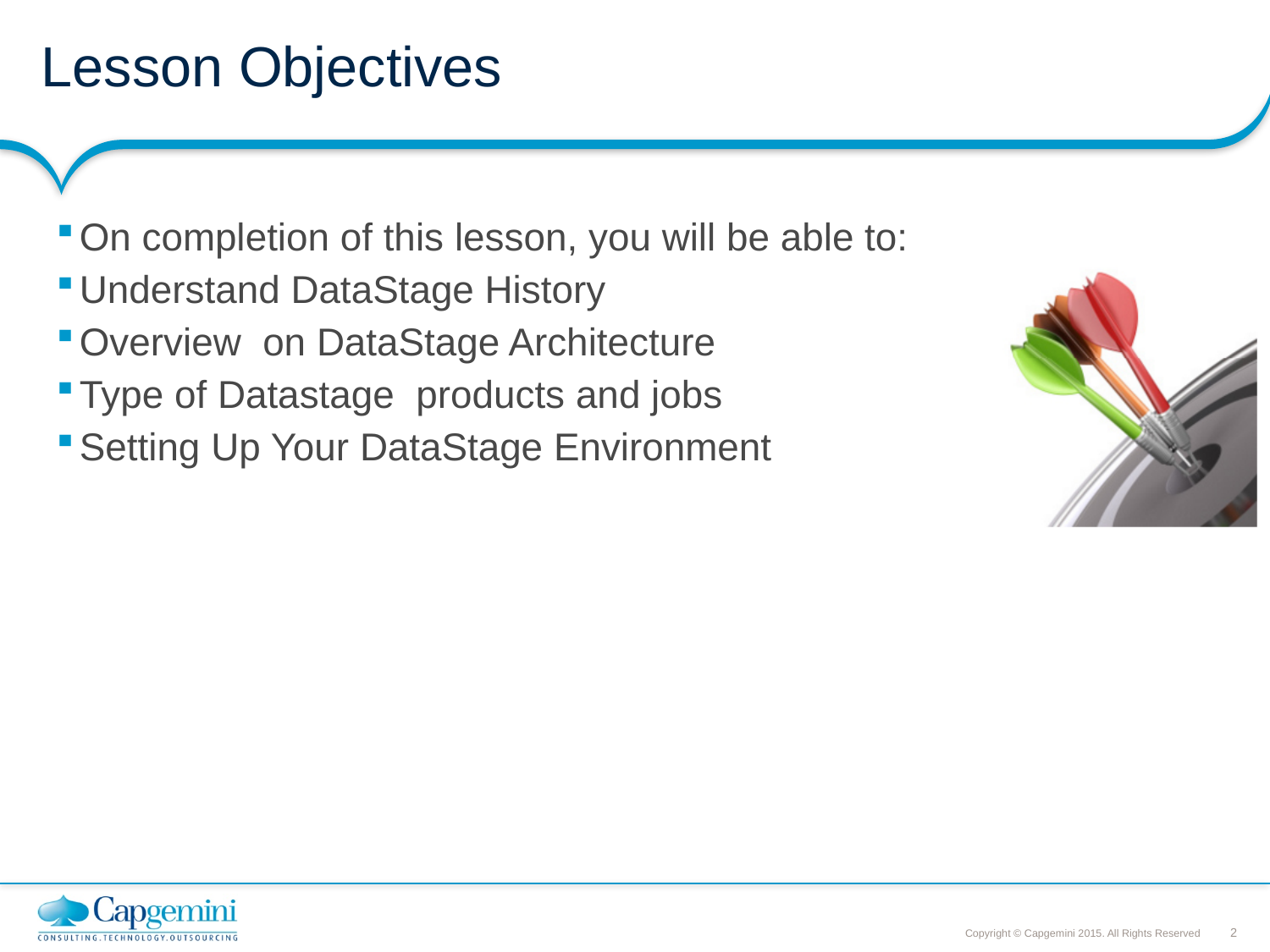

# Lesson Objectives
On completion of this lesson, you will be able to:
Understand DataStage History
Overview  on DataStage Architecture
Type of Datastage  products and jobs
Setting Up Your DataStage Environment